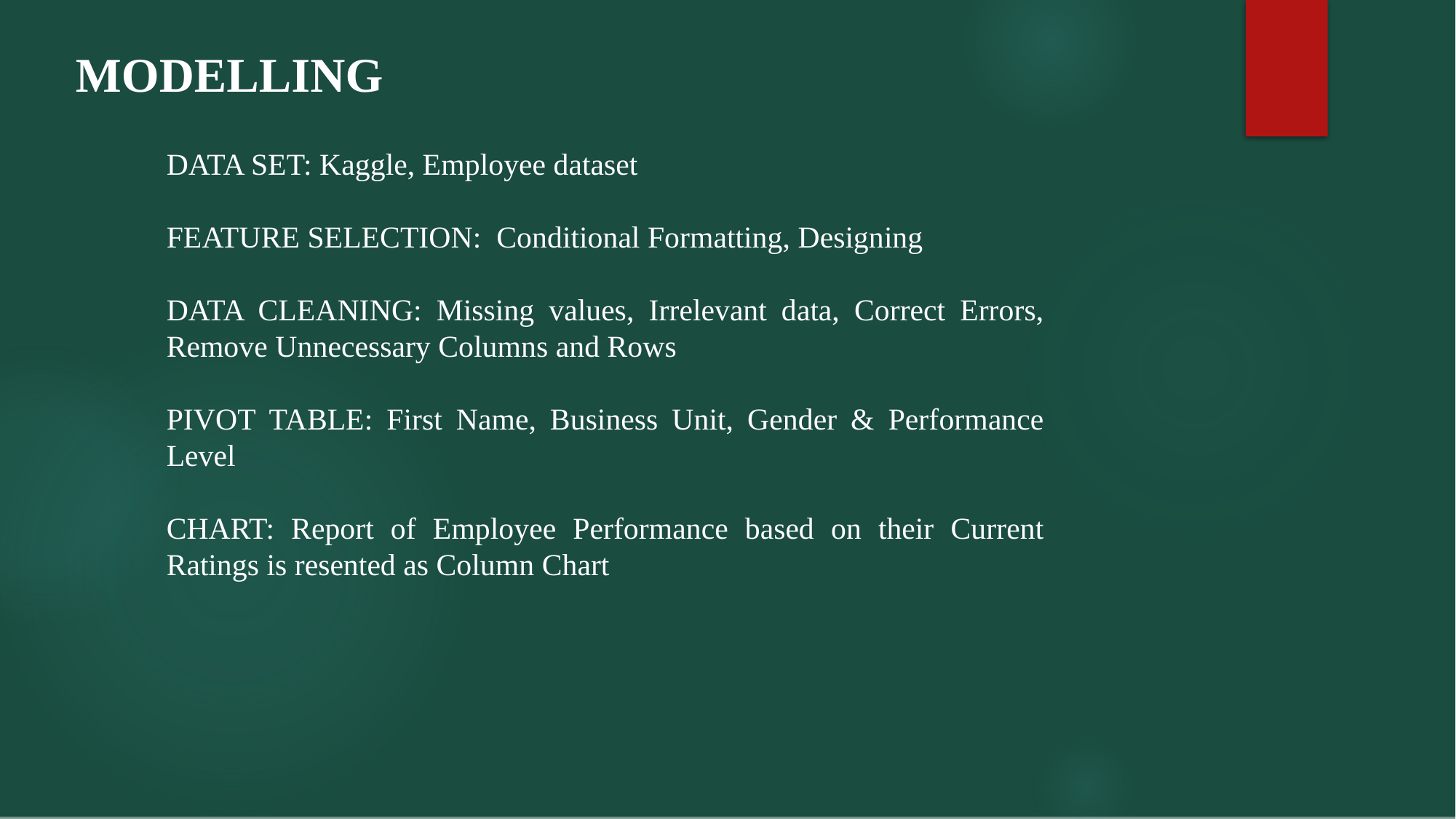

MODELLING
DATA SET: Kaggle, Employee dataset

FEATURE SELECTION:  Conditional Formatting, Designing

DATA CLEANING: Missing values, Irrelevant data, Correct Errors, Remove Unnecessary Columns and Rows

PIVOT TABLE: First Name, Business Unit, Gender & Performance Level

CHART: Report of Employee Performance based on their Current Ratings is resented as Column Chart